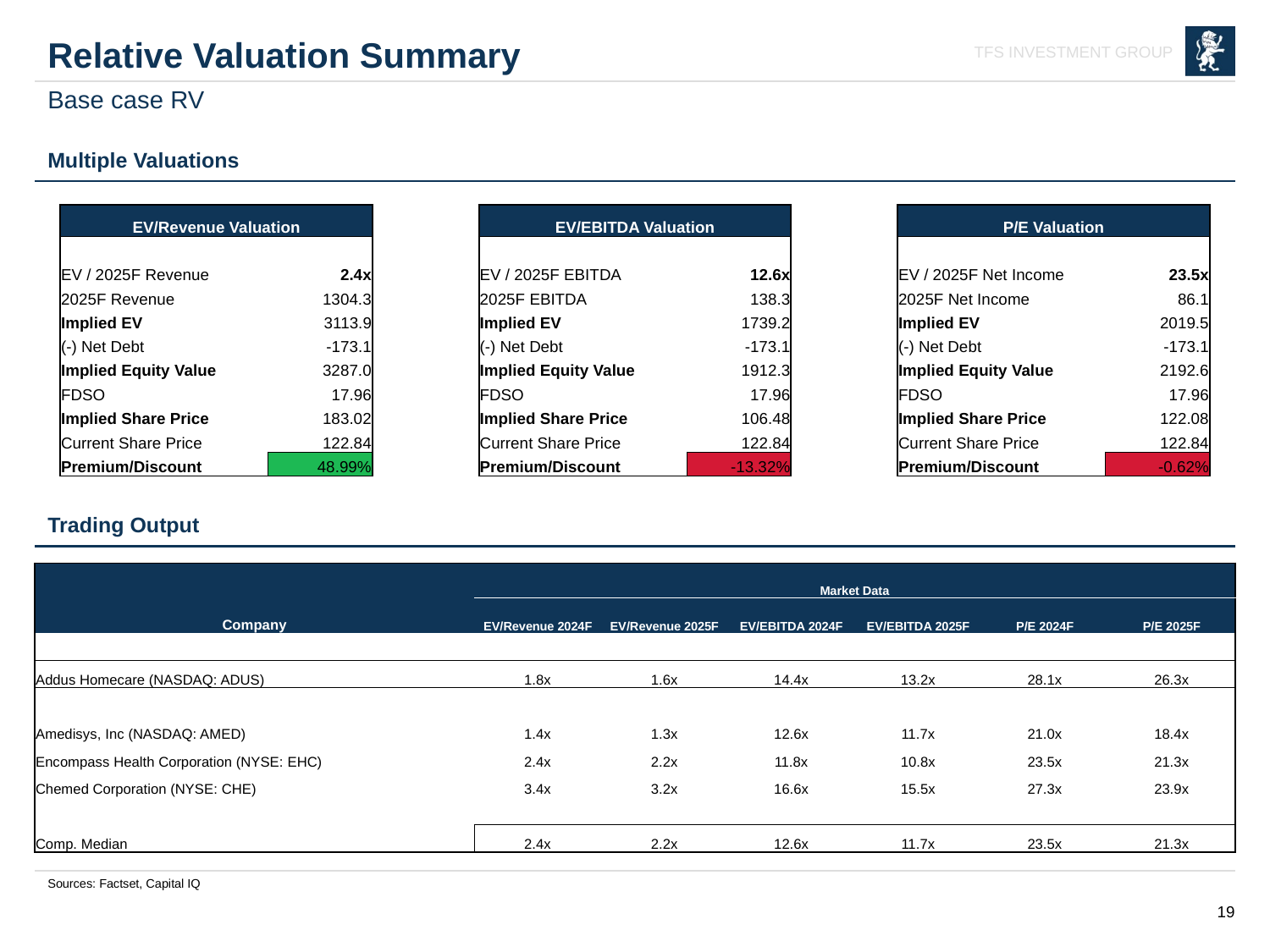

# Relative Valuation Summary
Base case RV
Multiple Valuations
| EV/EBITDA Valuation |  |  |
| --- | --- | --- |
|  |  |  |
| EV / 2025F EBITDA |  | 12.6x |
| 2025F EBITDA |  | 138.3 |
| Implied EV |  | 1739.2 |
| (-) Net Debt |  | -173.1 |
| Implied Equity Value |  | 1912.3 |
| FDSO |  | 17.96 |
| Implied Share Price |  | 106.48 |
| Current Share Price |  | 122.84 |
| Premium/Discount |  | -13.32% |
| P/E Valuation |  |  |
| --- | --- | --- |
|  |  |  |
| EV / 2025F Net Income |  | 23.5x |
| 2025F Net Income |  | 86.1 |
| Implied EV |  | 2019.5 |
| (-) Net Debt |  | -173.1 |
| Implied Equity Value |  | 2192.6 |
| FDSO |  | 17.96 |
| Implied Share Price |  | 122.08 |
| Current Share Price |  | 122.84 |
| Premium/Discount |  | -0.62% |
| EV/Revenue Valuation |  |  |
| --- | --- | --- |
|  |  |  |
| EV / 2025F Revenue |  | 2.4x |
| 2025F Revenue |  | 1304.3 |
| Implied EV |  | 3113.9 |
| (-) Net Debt |  | -173.1 |
| Implied Equity Value |  | 3287.0 |
| FDSO |  | 17.96 |
| Implied Share Price |  | 183.02 |
| Current Share Price |  | 122.84 |
| Premium/Discount |  | 48.99% |
Trading Output
|  | Market Data |  |  |  |  |  |
| --- | --- | --- | --- | --- | --- | --- |
| Company | EV/Revenue 2024F | EV/Revenue 2025F | EV/EBITDA 2024F | EV/EBITDA 2025F | P/E 2024F | P/E 2025F |
|  |  |  |  |  |  |  |
| Addus Homecare (NASDAQ: ADUS) | 1.8x | 1.6x | 14.4x | 13.2x | 28.1x | 26.3x |
|  |  |  |  |  |  |  |
| Amedisys, Inc (NASDAQ: AMED) | 1.4x | 1.3x | 12.6x | 11.7x | 21.0x | 18.4x |
| Encompass Health Corporation (NYSE: EHC) | 2.4x | 2.2x | 11.8x | 10.8x | 23.5x | 21.3x |
| Chemed Corporation (NYSE: CHE) | 3.4x | 3.2x | 16.6x | 15.5x | 27.3x | 23.9x |
|  |  |  |  |  |  |  |
| Comp. Median | 2.4x | 2.2x | 12.6x | 11.7x | 23.5x | 21.3x |
Sources: Factset, Capital IQ